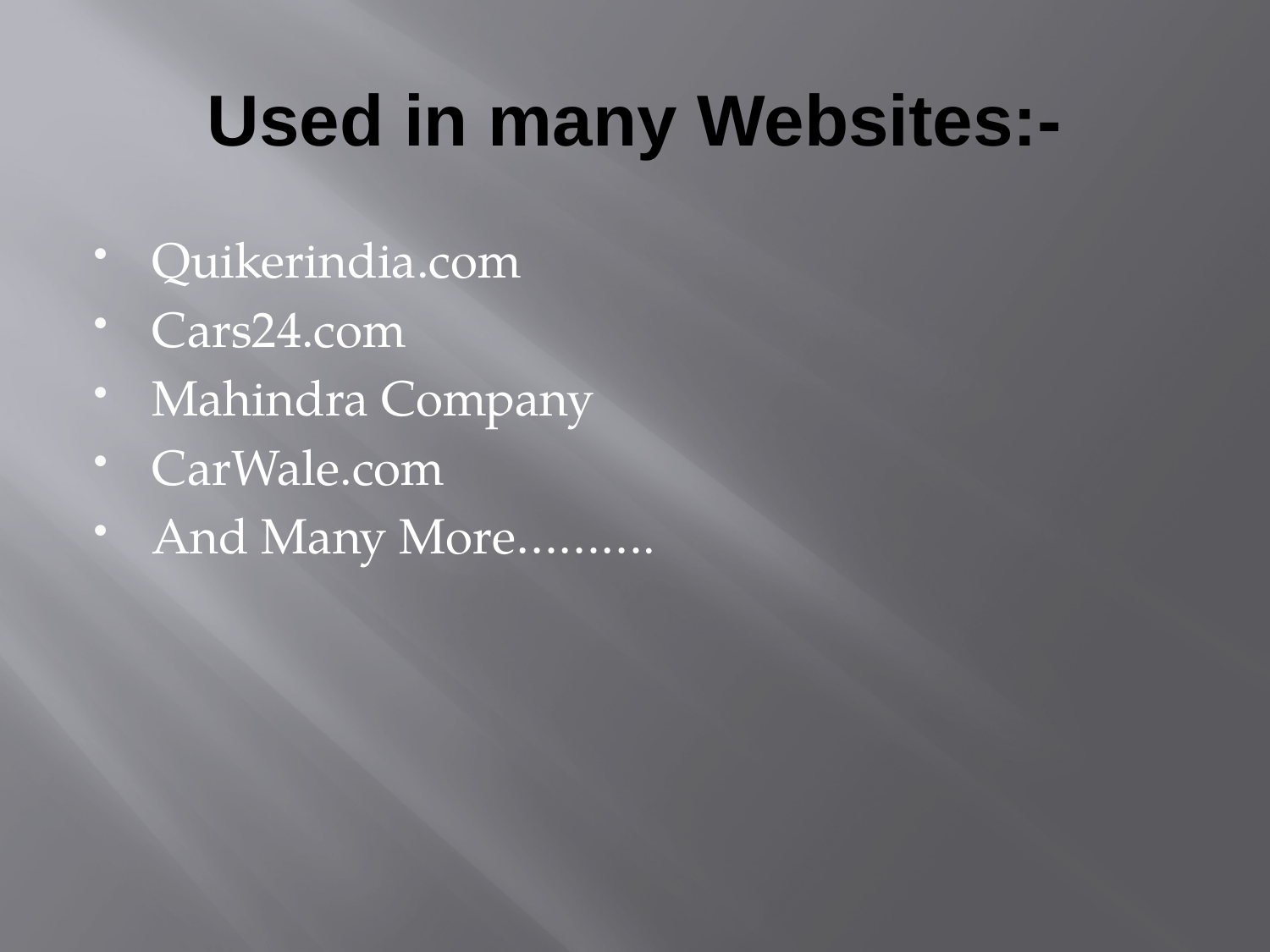

# Used in many Websites:-
Quikerindia.com
Cars24.com
Mahindra Company
CarWale.com
And Many More……….